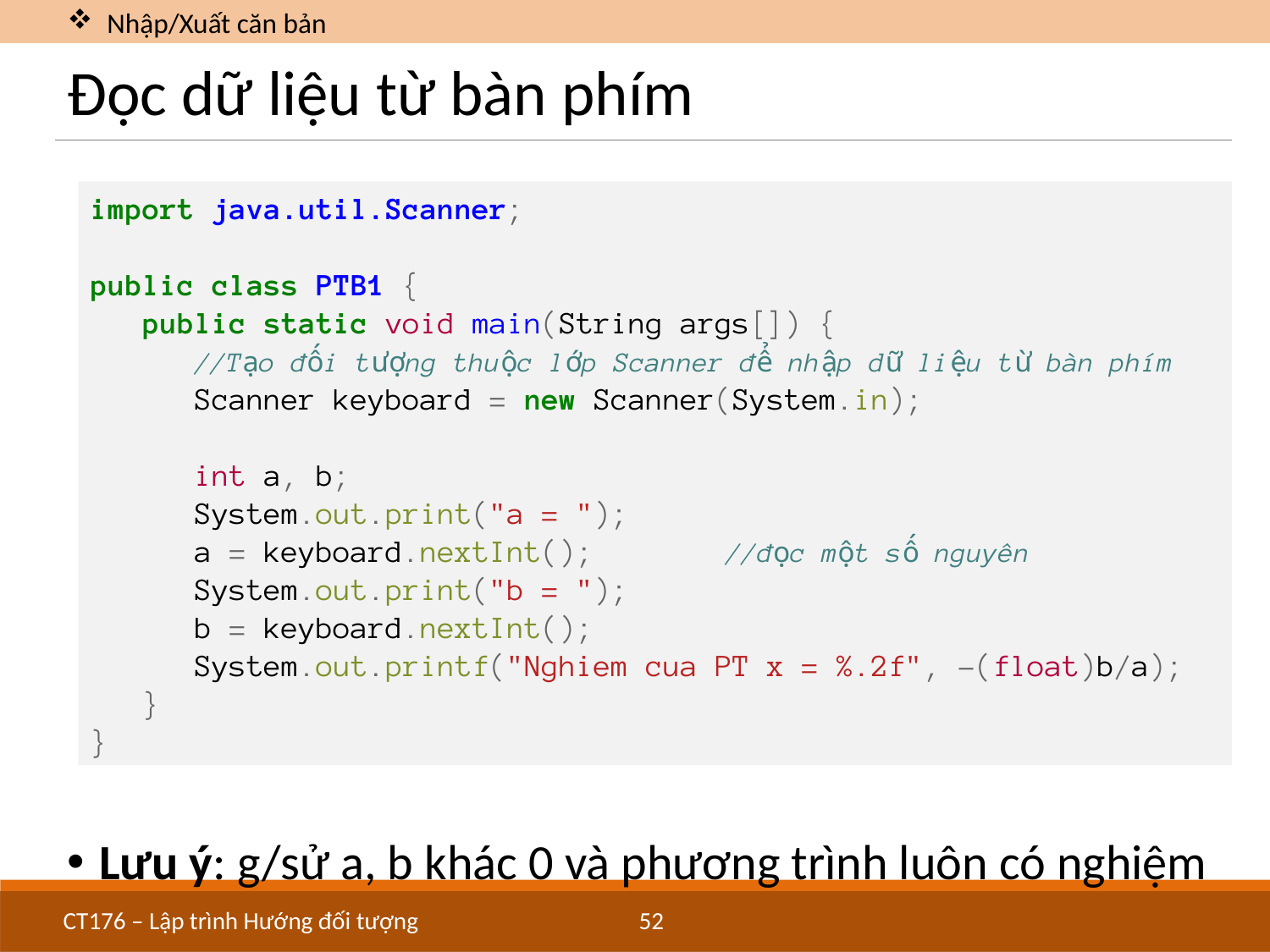

Nhập/Xuất căn bản
# Đọc dữ liệu từ bàn phím
import java.util.Scanner;

public class PTB1 {
   public static void main(String args[]) {
      //Tạo đối tượng thuộc lớp Scanner để nhập dữ liệu từ bàn phím
      Scanner keyboard = new Scanner(System.in);

      int a, b;
      System.out.print("a = ");
      a = keyboard.nextInt();	 	//đọc một số nguyên
      System.out.print("b = ");
      b = keyboard.nextInt();
      System.out.printf("Nghiem cua PT x = %.2f", -(float)b/a);
   }
}

Lưu ý: g/sử a, b khác 0 và phương trình luôn có nghiệm